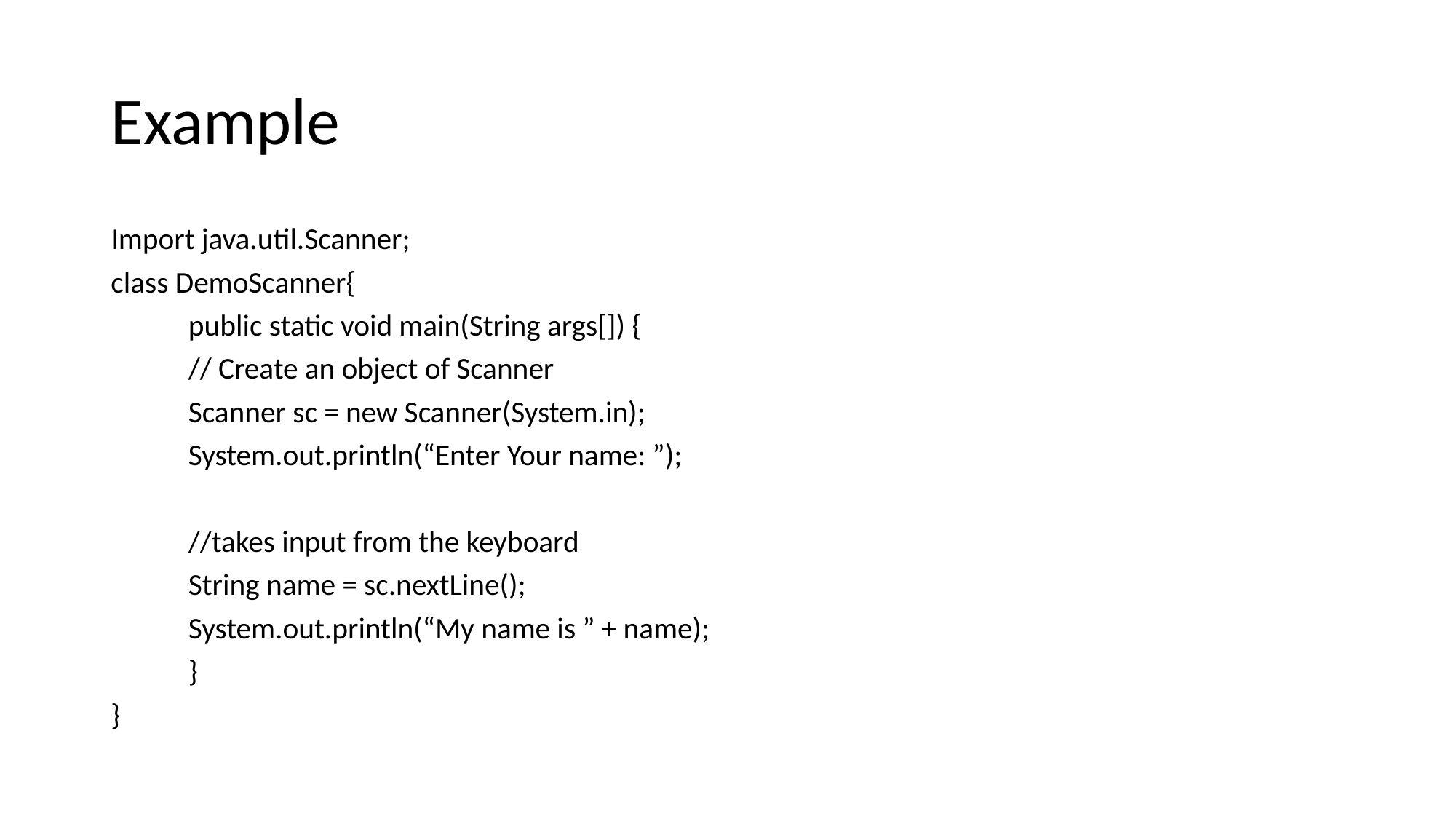

# Example
Import java.util.Scanner;
class DemoScanner{
	public static void main(String args[]) {
		// Create an object of Scanner
		Scanner sc = new Scanner(System.in);
		System.out.println(“Enter Your name: ”);

		//takes input from the keyboard
		String name = sc.nextLine();
		System.out.println(“My name is ” + name);
	}
}